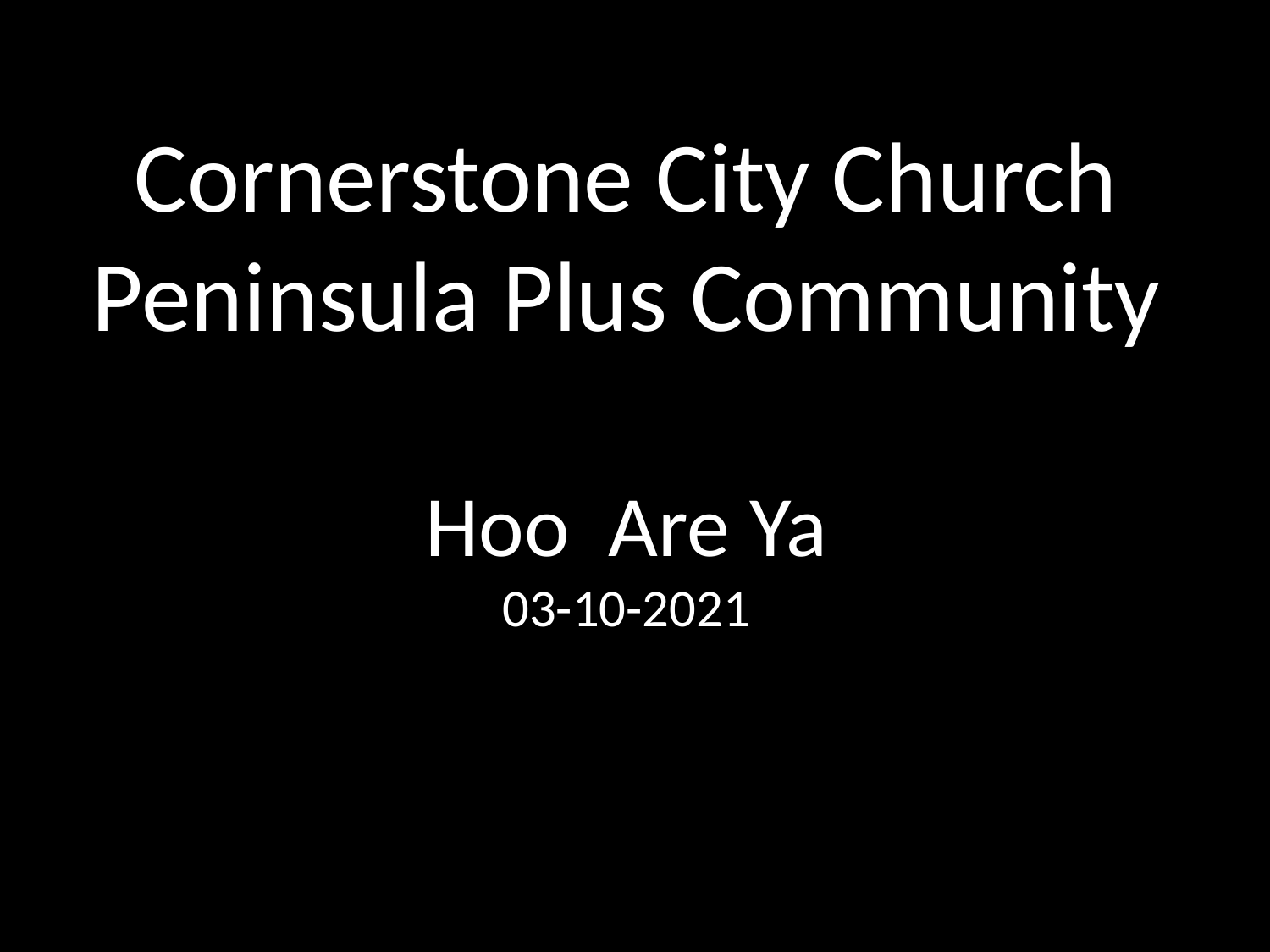

Cornerstone City Church
Peninsula Plus Community
Hoo  Are Ya
03-10-2021